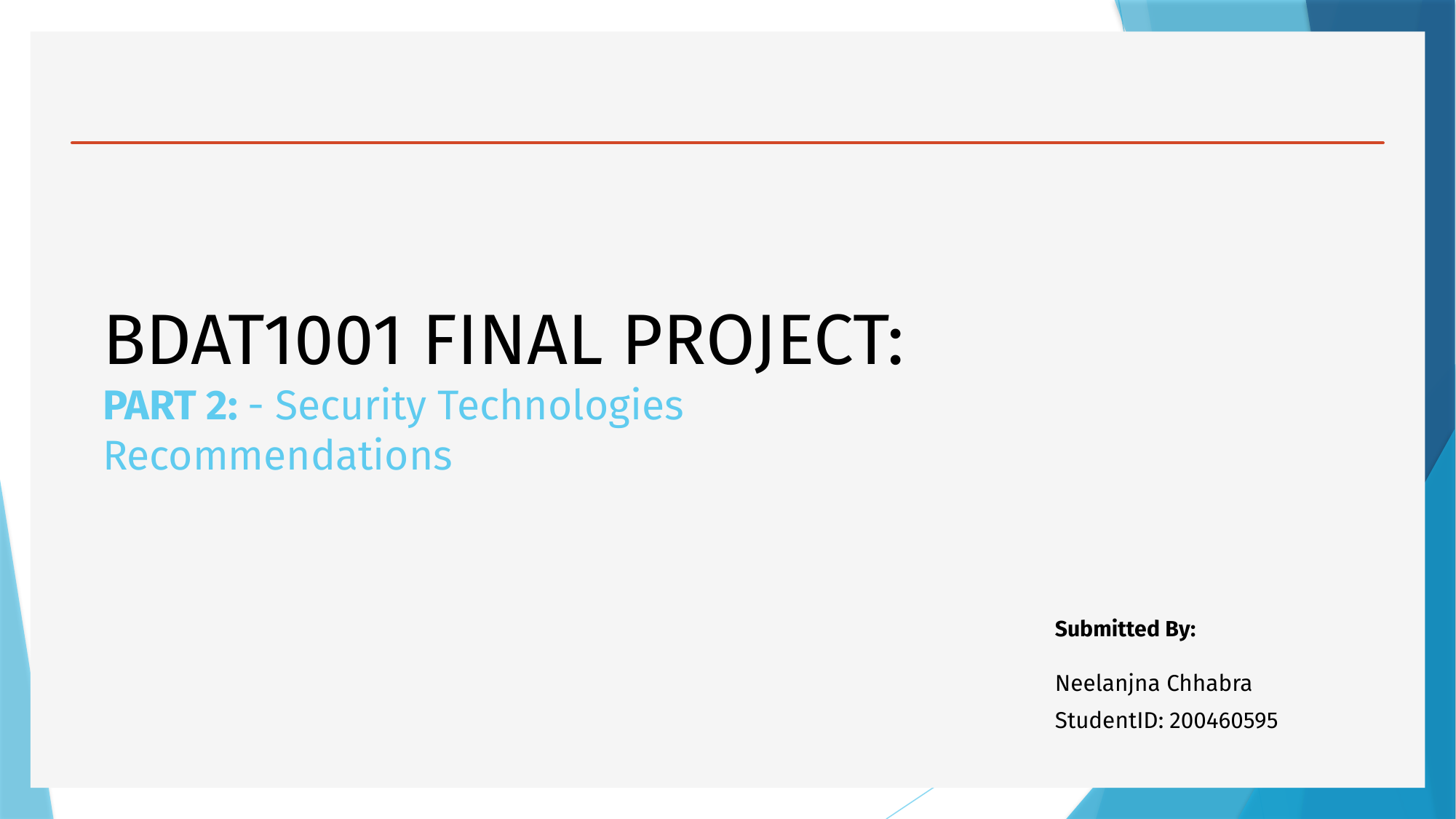

BDAT1001 FINAL PROJECT:
PART 2: - Security Technologies Recommendations
Submitted By:
Neelanjna Chhabra
StudentID: 200460595